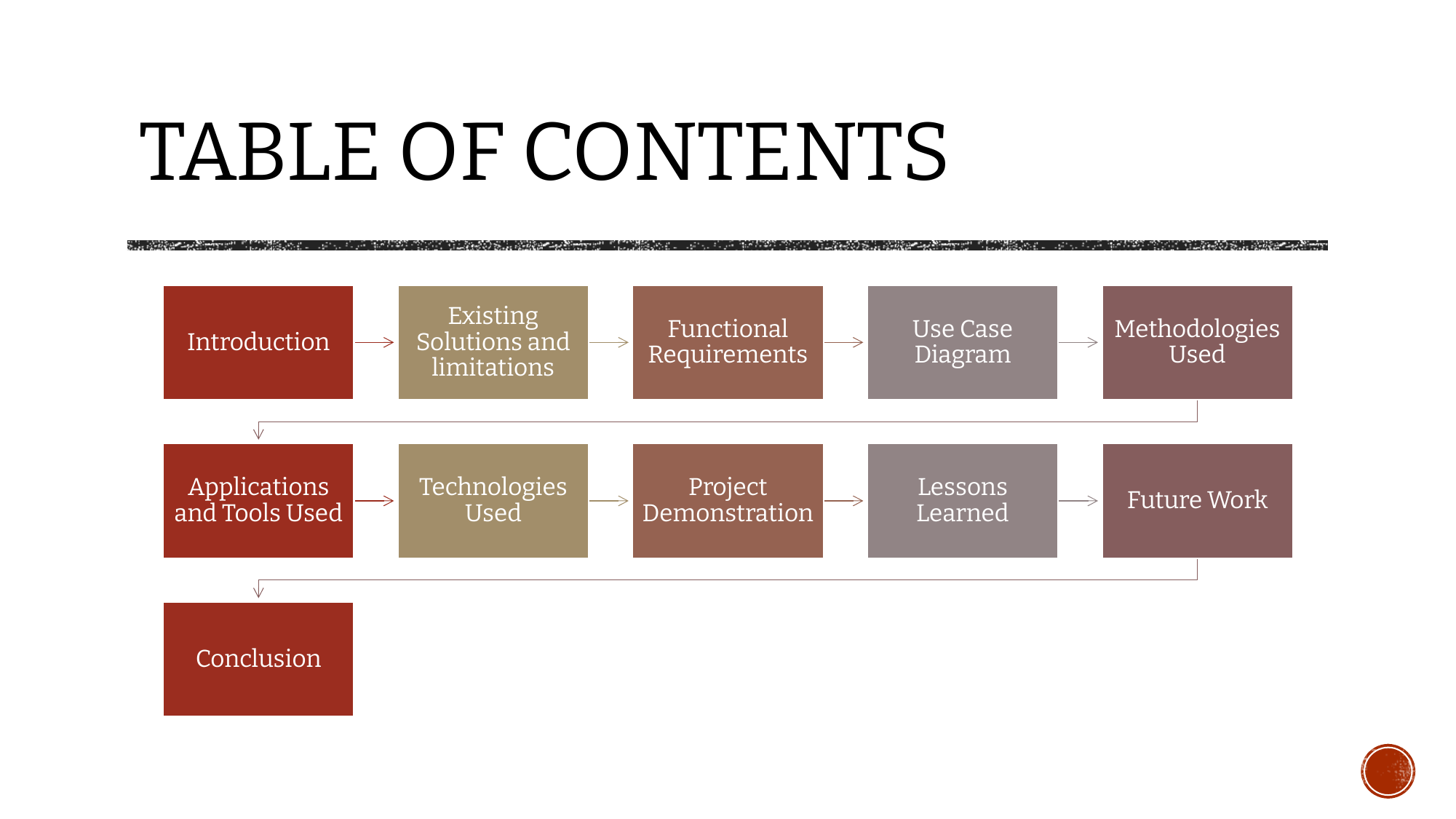

# Table of contents

Introduction

Existing Solutions and limitations

Functional Requirements

Use Case Diagram

Methodologies Used

Applications and Tools Used

Technologies Used

Project Demonstration

Lessons Learned

Future Work
Conclusion